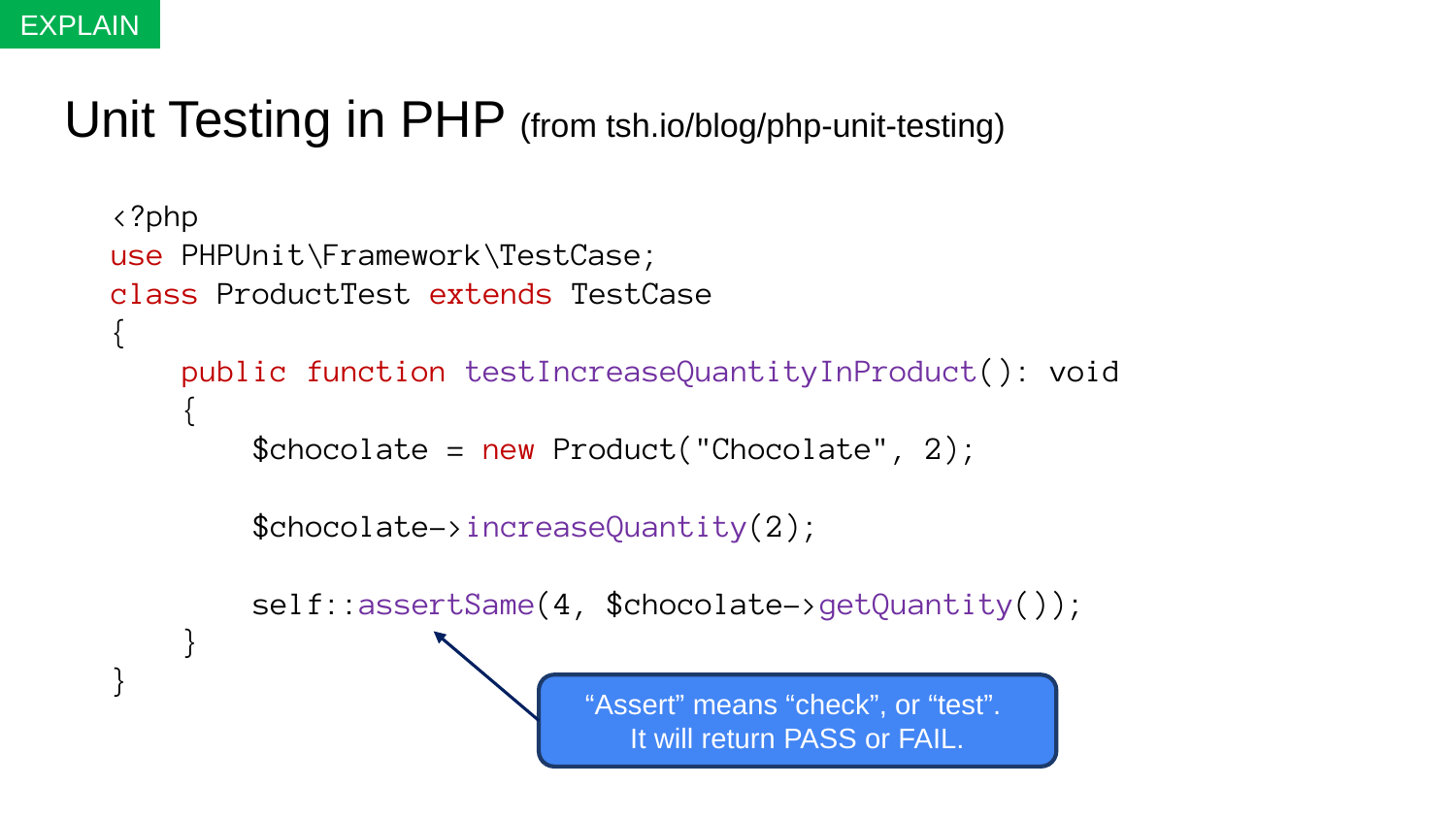

EXPLAIN
# Unit Testing in PHP (from tsh.io/blog/php-unit-testing)
<?php
use PHPUnit\Framework\TestCase;
class ProductTest extends TestCase
{
    public function testIncreaseQuantityInProduct(): void
    {
        $chocolate = new Product("Chocolate", 2);

        $chocolate->increaseQuantity(2);

        self::assertSame(4, $chocolate->getQuantity());
    }
}
“Assert” means “check”, or “test”.
It will return PASS or FAIL.